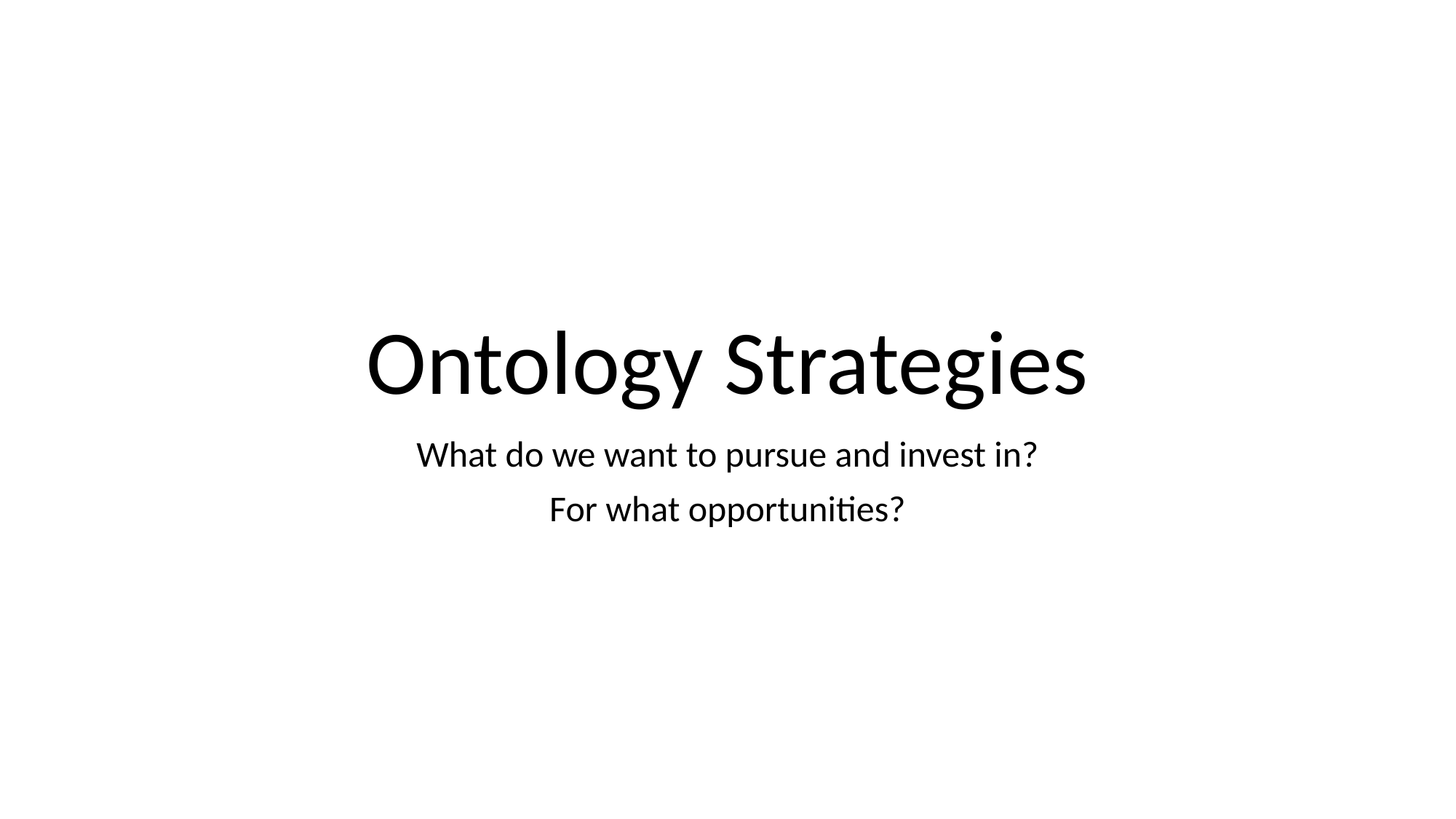

# Ontology Strategies
What do we want to pursue and invest in?
For what opportunities?